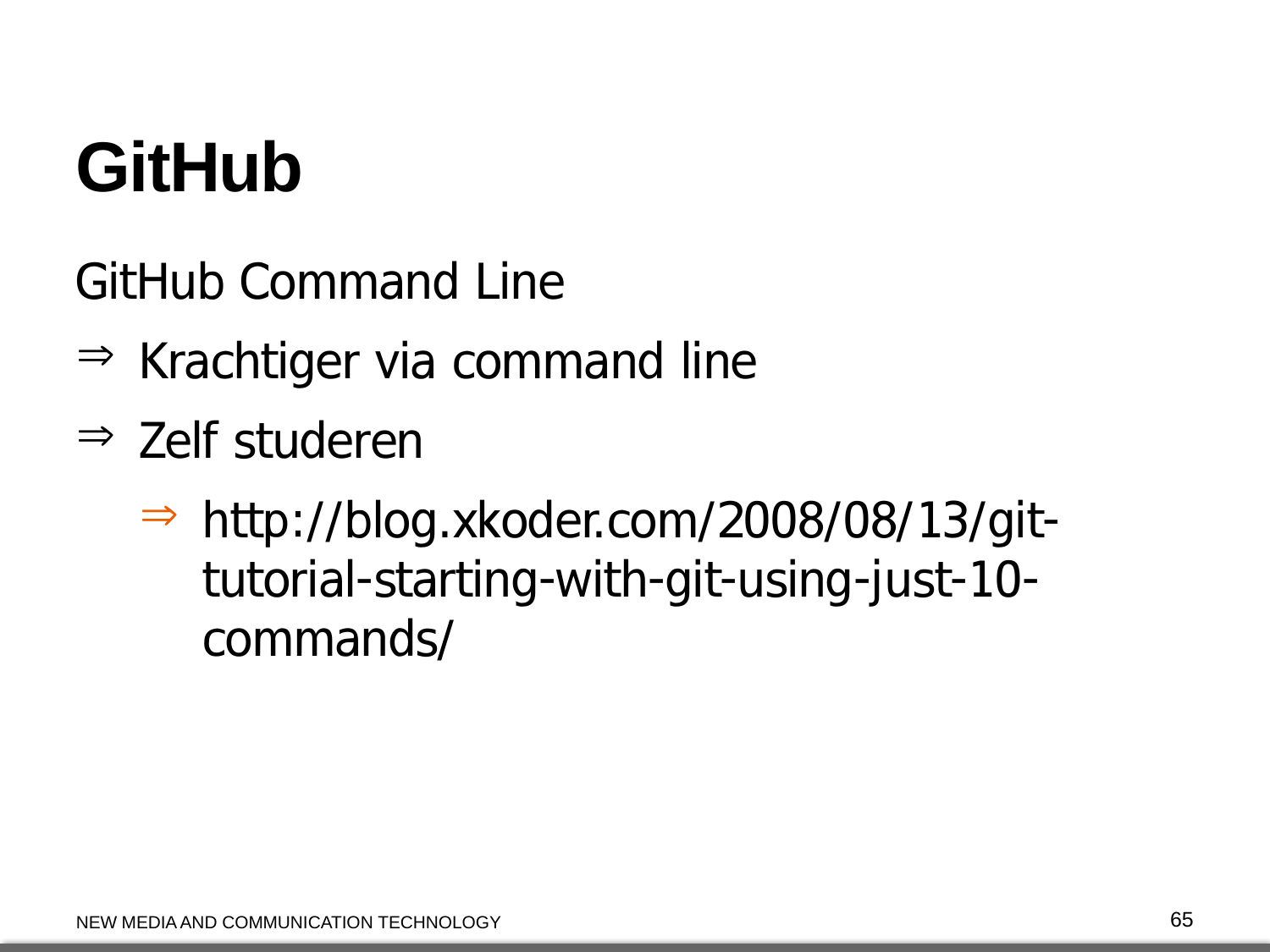

# GitHub
GitHub Command Line
Krachtiger via command line
Zelf studeren
http://blog.xkoder.com/2008/08/13/git-tutorial-starting-with-git-using-just-10-commands/

65